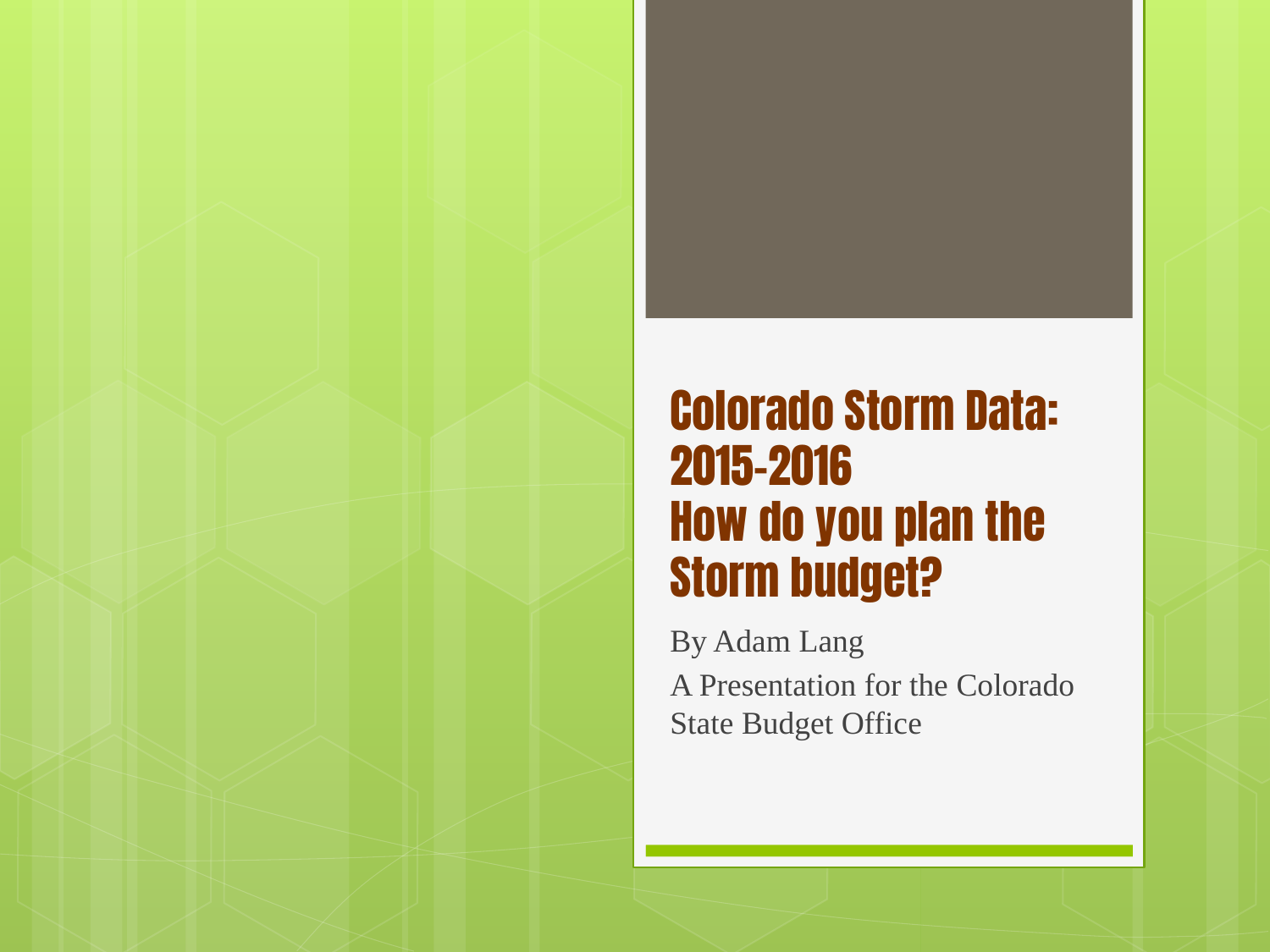

# Colorado Storm Data: 2015-2016 How do you plan the Storm budget?
By Adam Lang
A Presentation for the Colorado State Budget Office